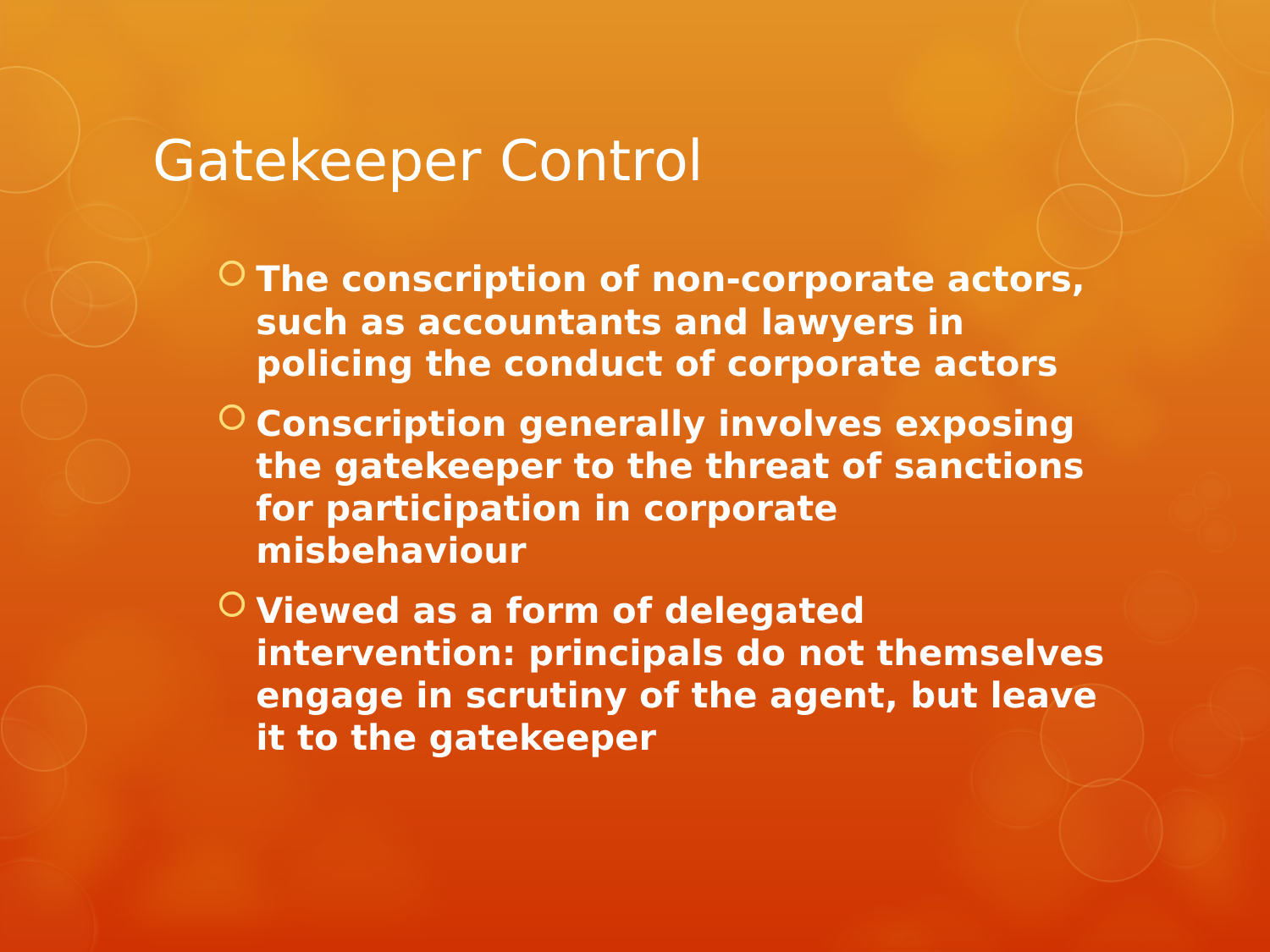

# Gatekeeper Control

The conscription of non-corporate actors, such as accountants and lawyers in policing the conduct of corporate actors
Conscription generally involves exposing the gatekeeper to the threat of sanctions for participation in corporate misbehaviour
Viewed as a form of delegated intervention: principals do not themselves engage in scrutiny of the agent, but leave it to the gatekeeper